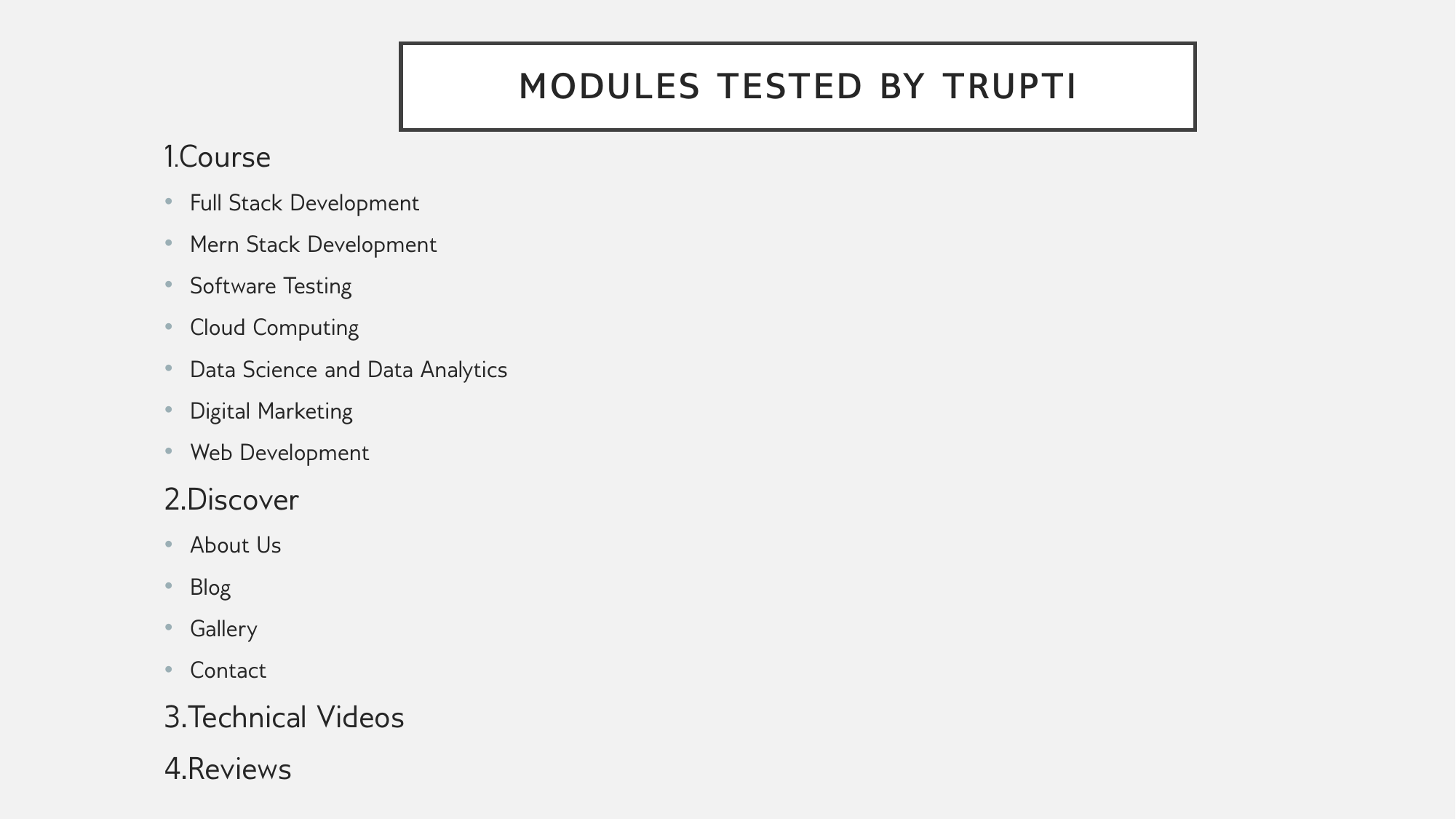

# Modules Tested By Trupti
1.Course
Full Stack Development
Mern Stack Development
Software Testing
Cloud Computing
Data Science and Data Analytics
Digital Marketing
Web Development
2.Discover
About Us
Blog
Gallery
Contact
3.Technical Videos
4.Reviews